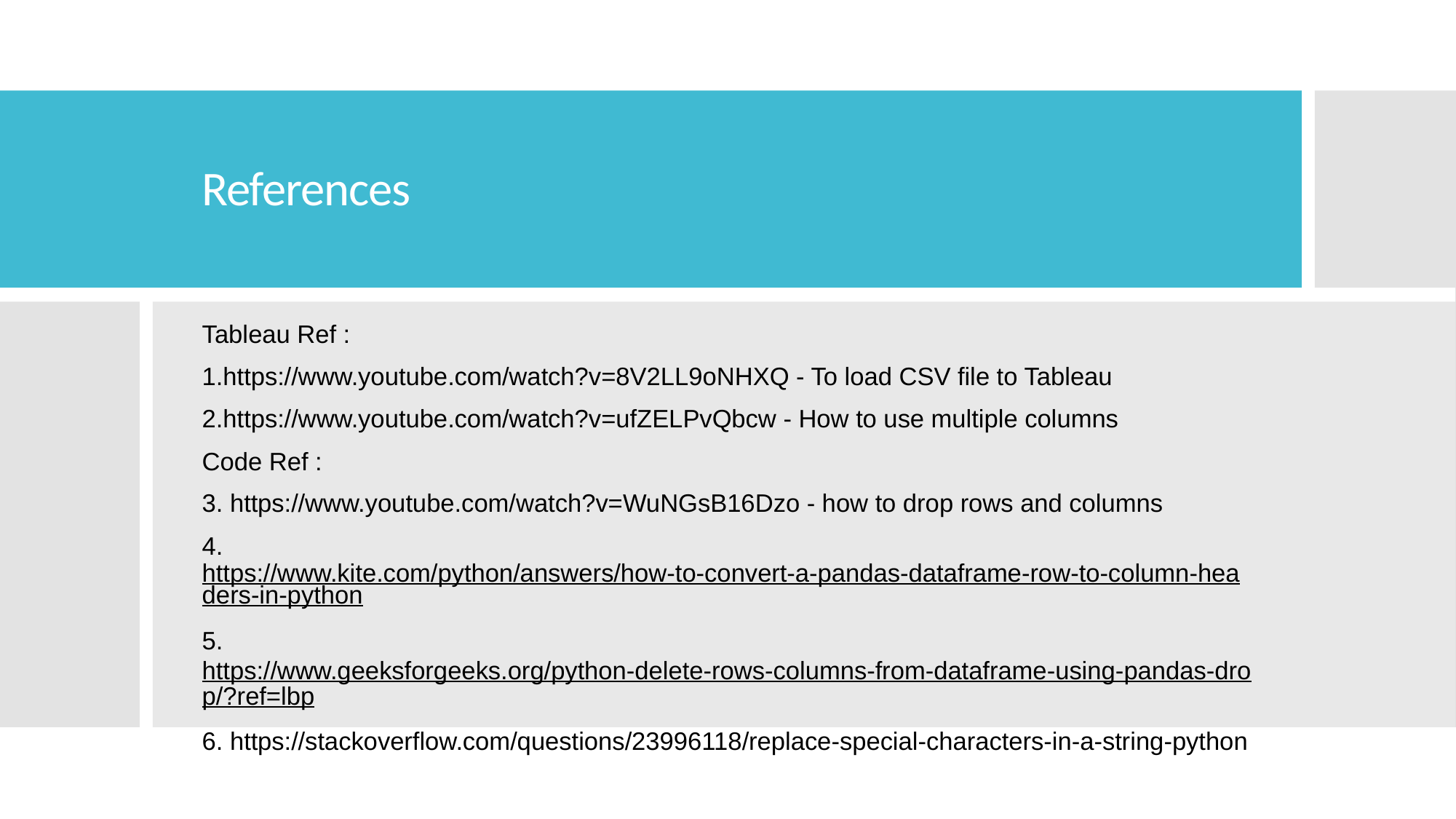

# References

Tableau Ref :
1.https://www.youtube.com/watch?v=8V2LL9oNHXQ - To load CSV file to Tableau
2.https://www.youtube.com/watch?v=ufZELPvQbcw - How to use multiple columns
Code Ref :
3. https://www.youtube.com/watch?v=WuNGsB16Dzo - how to drop rows and columns
4. https://www.kite.com/python/answers/how-to-convert-a-pandas-dataframe-row-to-column-headers-in-python
5. https://www.geeksforgeeks.org/python-delete-rows-columns-from-dataframe-using-pandas-drop/?ref=lbp
6. https://stackoverflow.com/questions/23996118/replace-special-characters-in-a-string-python